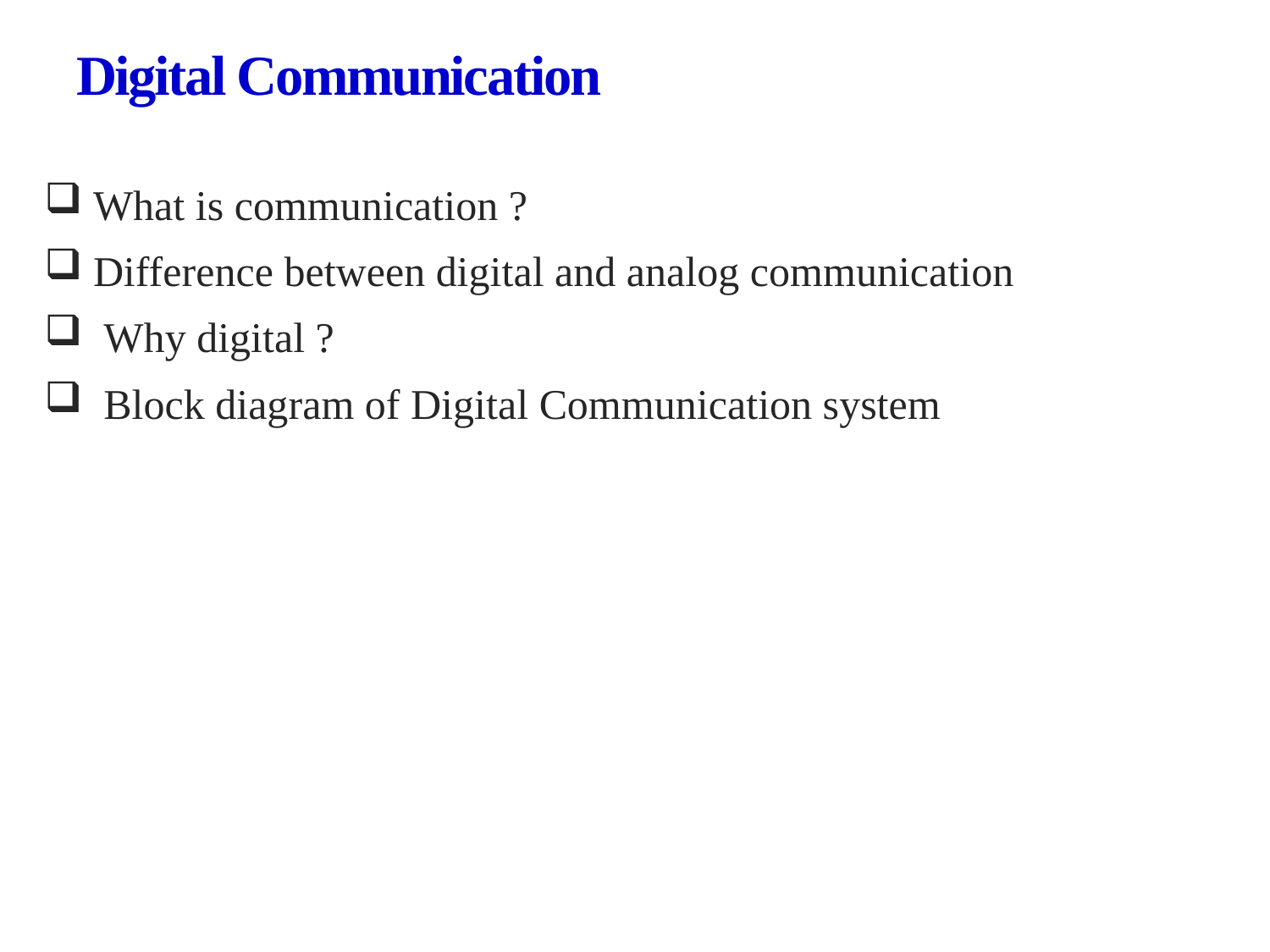

# Digital Communication
 What is communication ?
 Difference between digital and analog communication
  Why digital ?
  Block diagram of Digital Communication system